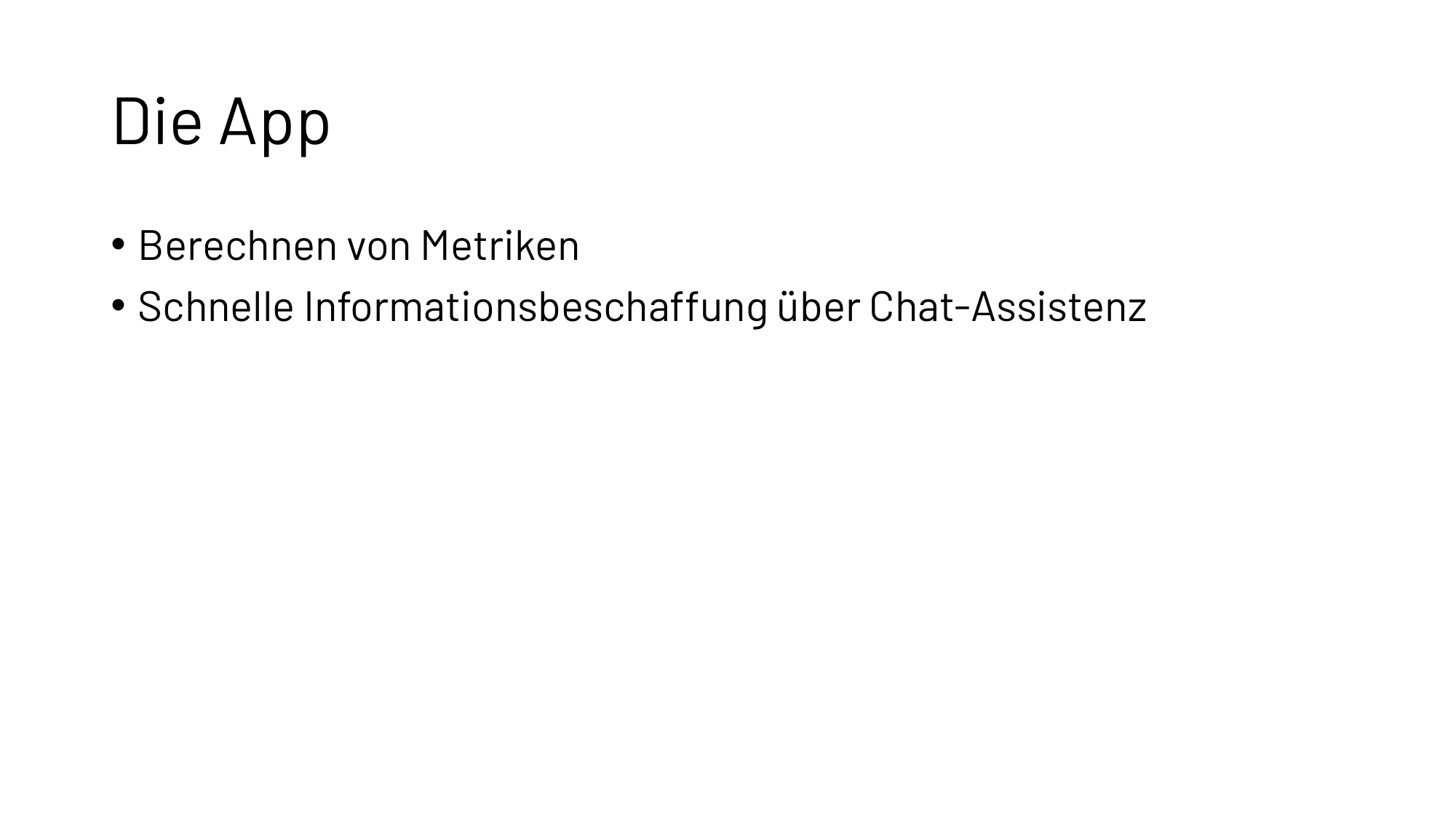

# Die App
Berechnen von Metriken
Schnelle Informationsbeschaffung über Chat-Assistenz